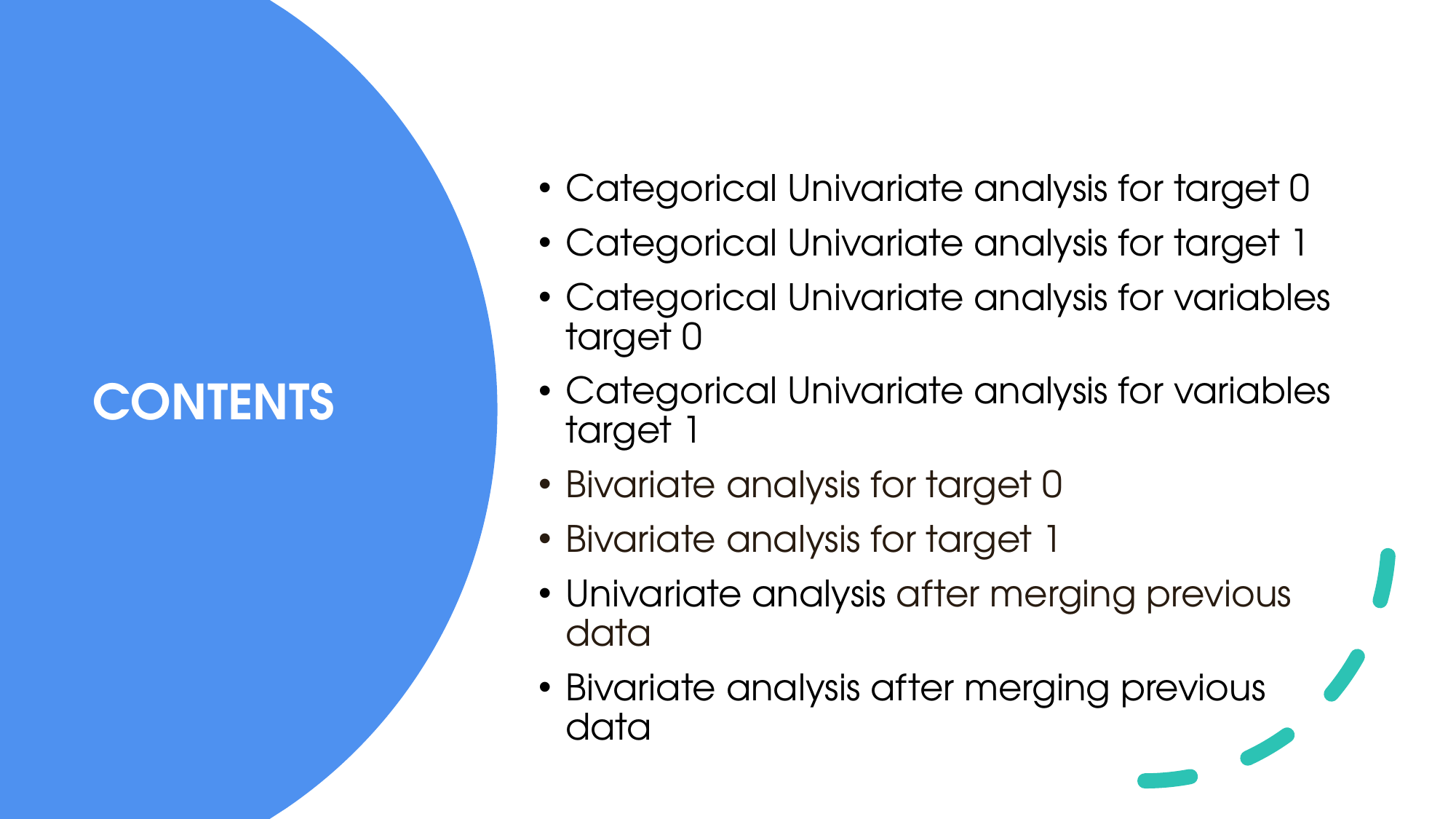

# CONTENTS
Categorical Univariate analysis for target 0
Categorical Univariate analysis for target 1
Categorical Univariate analysis for variables target 0
Categorical Univariate analysis for variables target 1
Bivariate analysis for target 0
Bivariate analysis for target 1
Univariate analysis after merging previous data
Bivariate analysis after merging previous data